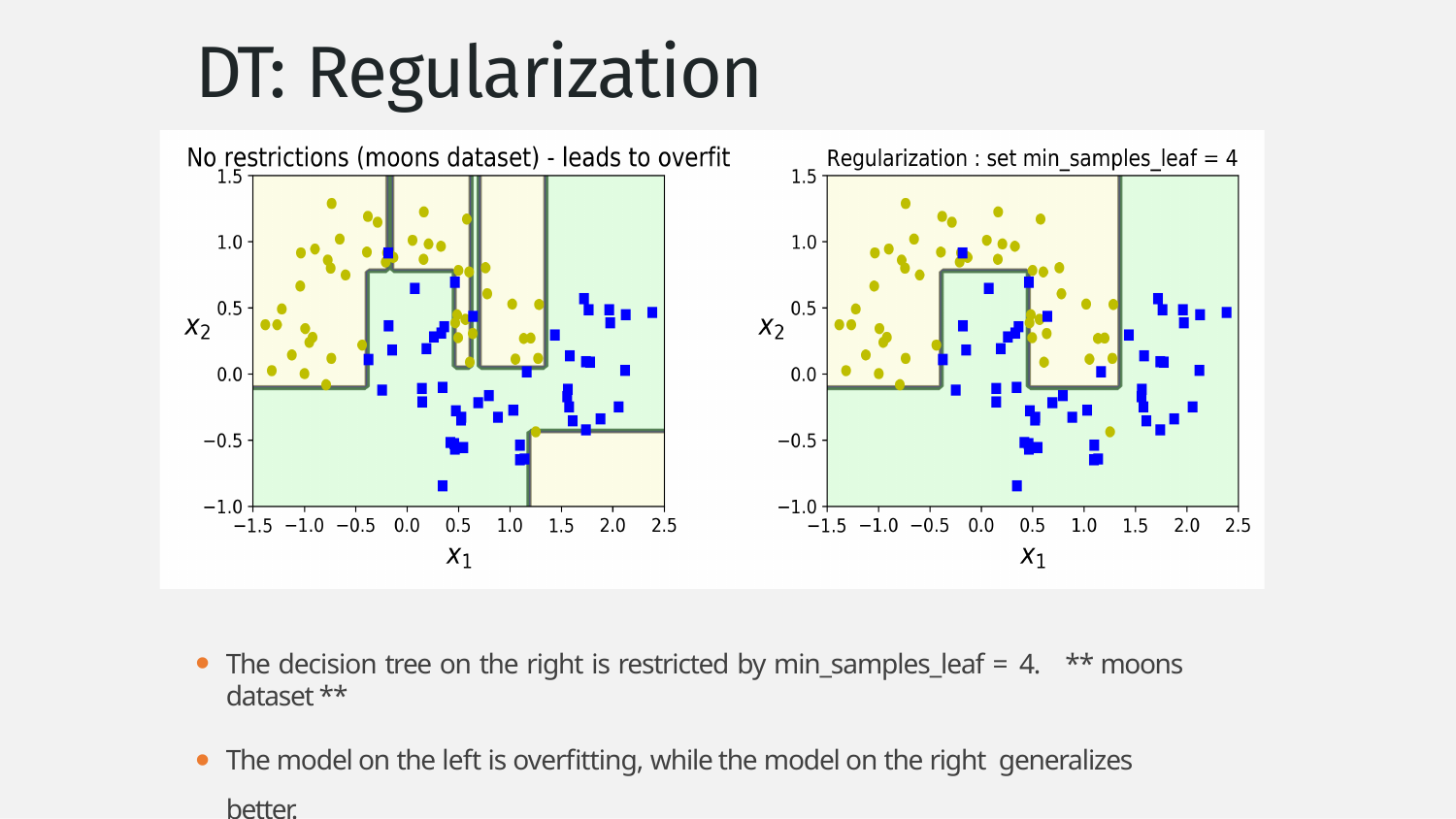

# DT: Regularization

The decision tree on the right is restricted by min_samples_leaf = 4.    ** moons dataset **
The model on the left is overfitting, while the model on the right  generalizes better.